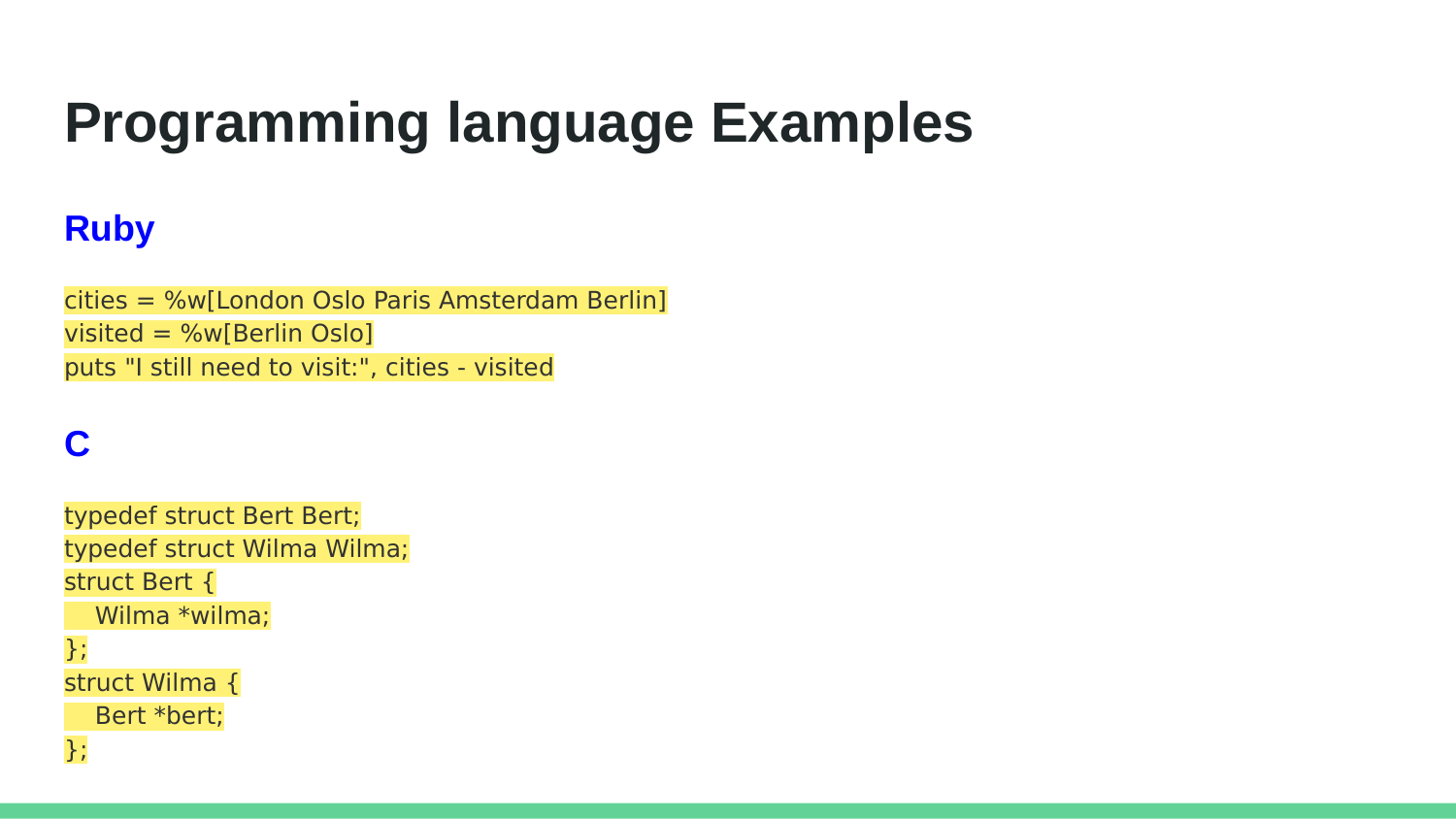

# Programming language Examples
Ruby
cities = %w[London Oslo Paris Amsterdam Berlin]
visited = %w[Berlin Oslo]
puts "I still need to visit:", cities - visited
C
typedef struct Bert Bert;
typedef struct Wilma Wilma;
struct Bert {
    Wilma *wilma;
};
struct Wilma {
    Bert *bert;
};